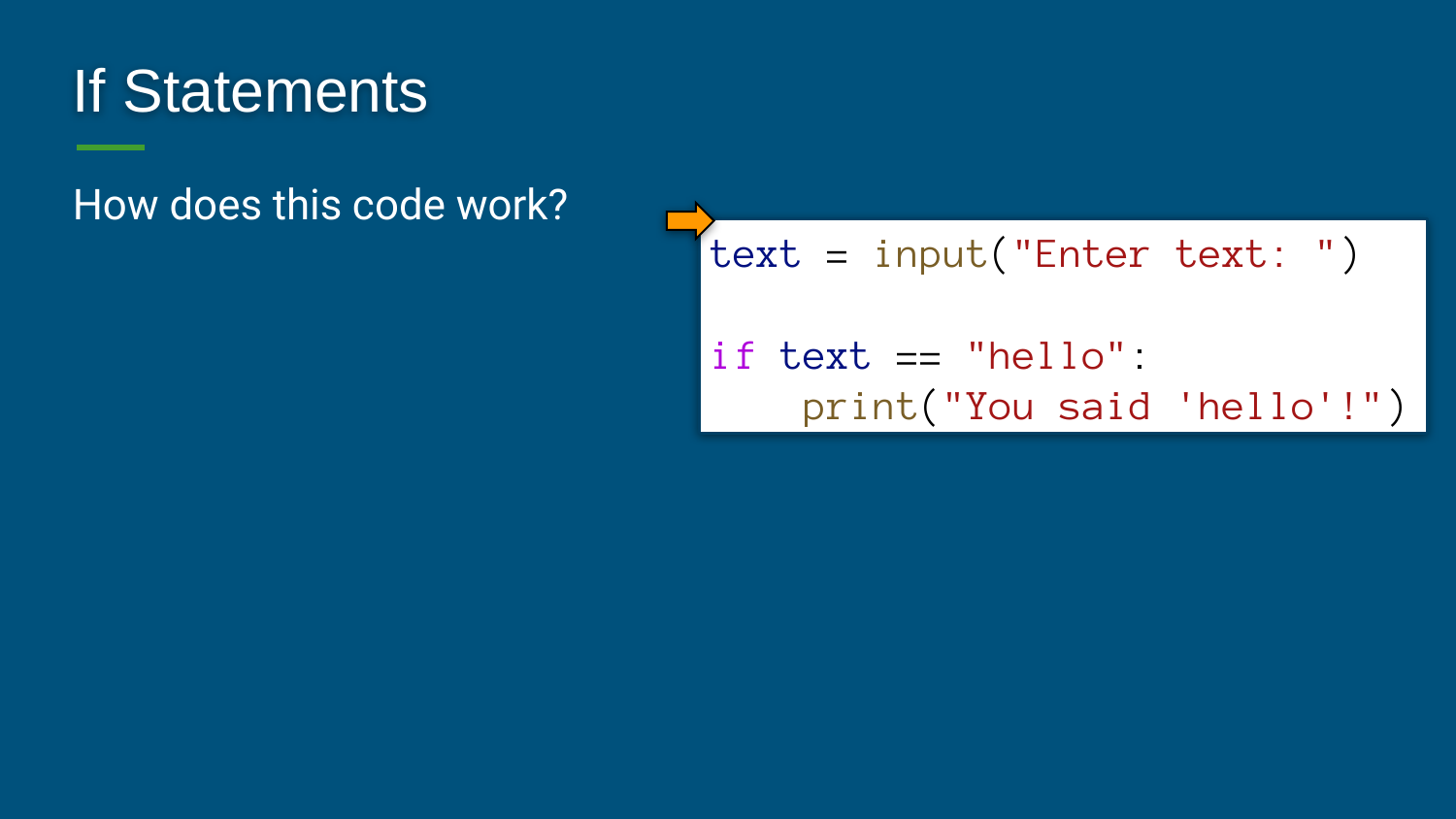

# If Statements
How does this code work?

text = input("Enter text: ")

if text == "hello":
    print("You said 'hello'!")